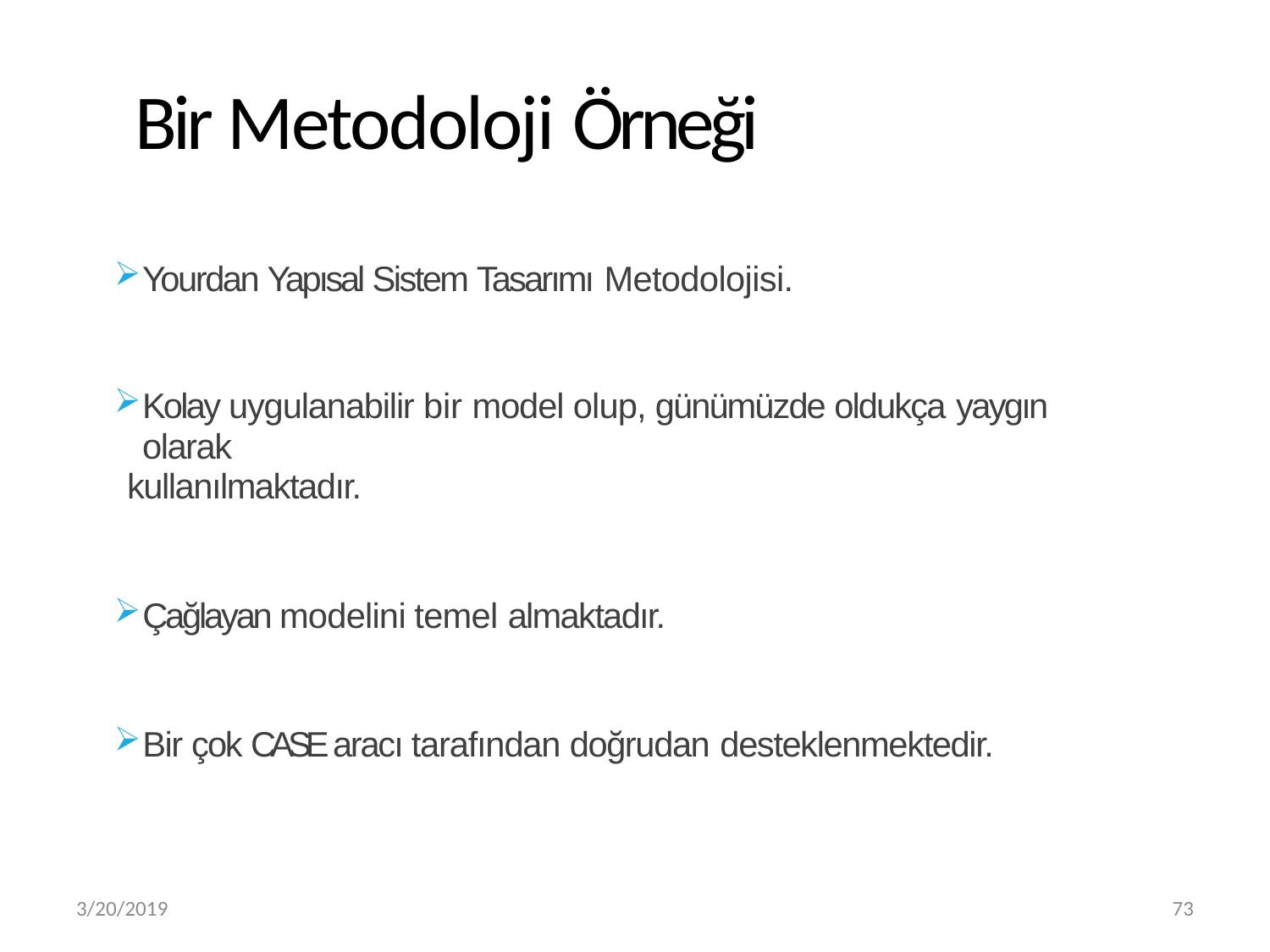

# Bir Metodoloji Örneği
Yourdan Yapısal Sistem Tasarımı Metodolojisi.

Kolay uygulanabilir bir model olup, günümüzde oldukça yaygın olarak
kullanılmaktadır.

Çağlayan modelini temel almaktadır.

Bir çok CASE aracı tarafından doğrudan desteklenmektedir.
3/20/2019
73